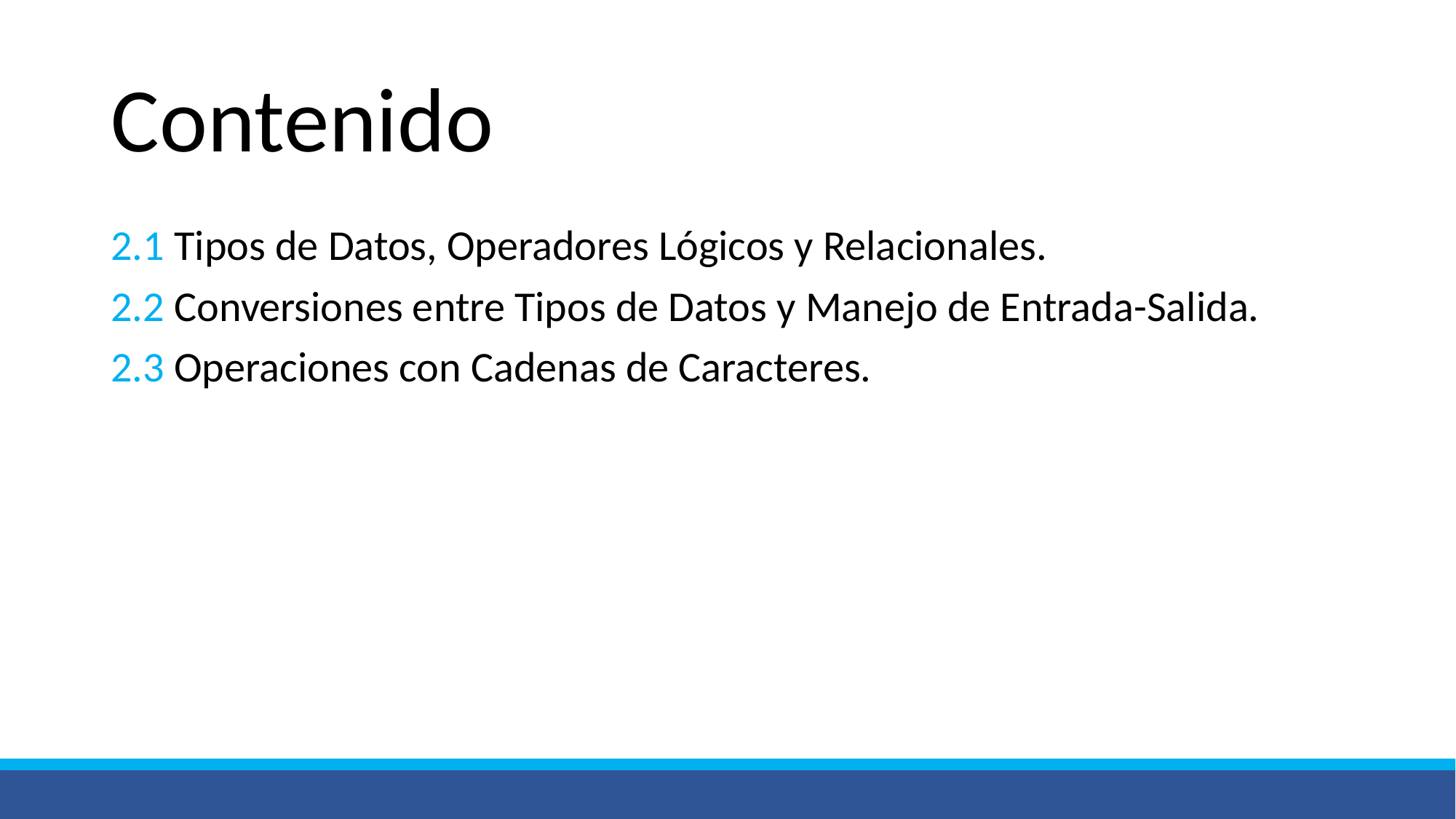

# Contenido
2.1 Tipos de Datos, Operadores Lógicos y Relacionales.
2.2 Conversiones entre Tipos de Datos y Manejo de Entrada-Salida.
2.3 Operaciones con Cadenas de Caracteres.